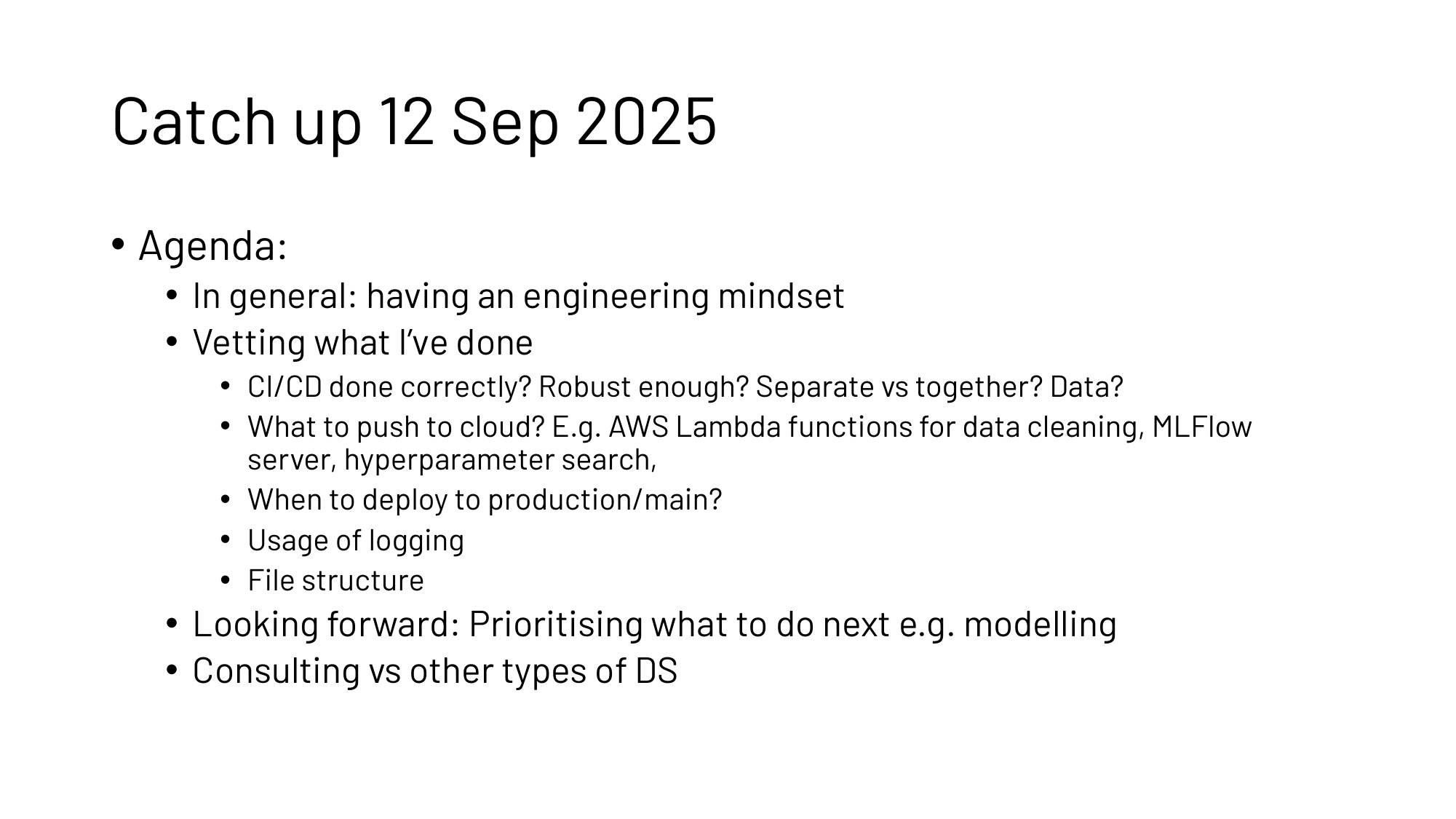

# Catch up 12 Sep 2025
Agenda:
In general: having an engineering mindset
Vetting what I’ve done
CI/CD done correctly? Robust enough? Separate vs together? Data?
What to push to cloud? E.g. AWS Lambda functions for data cleaning, MLFlow server, hyperparameter search,
When to deploy to production/main?
Usage of logging
File structure
Looking forward: Prioritising what to do next e.g. modelling
Consulting vs other types of DS